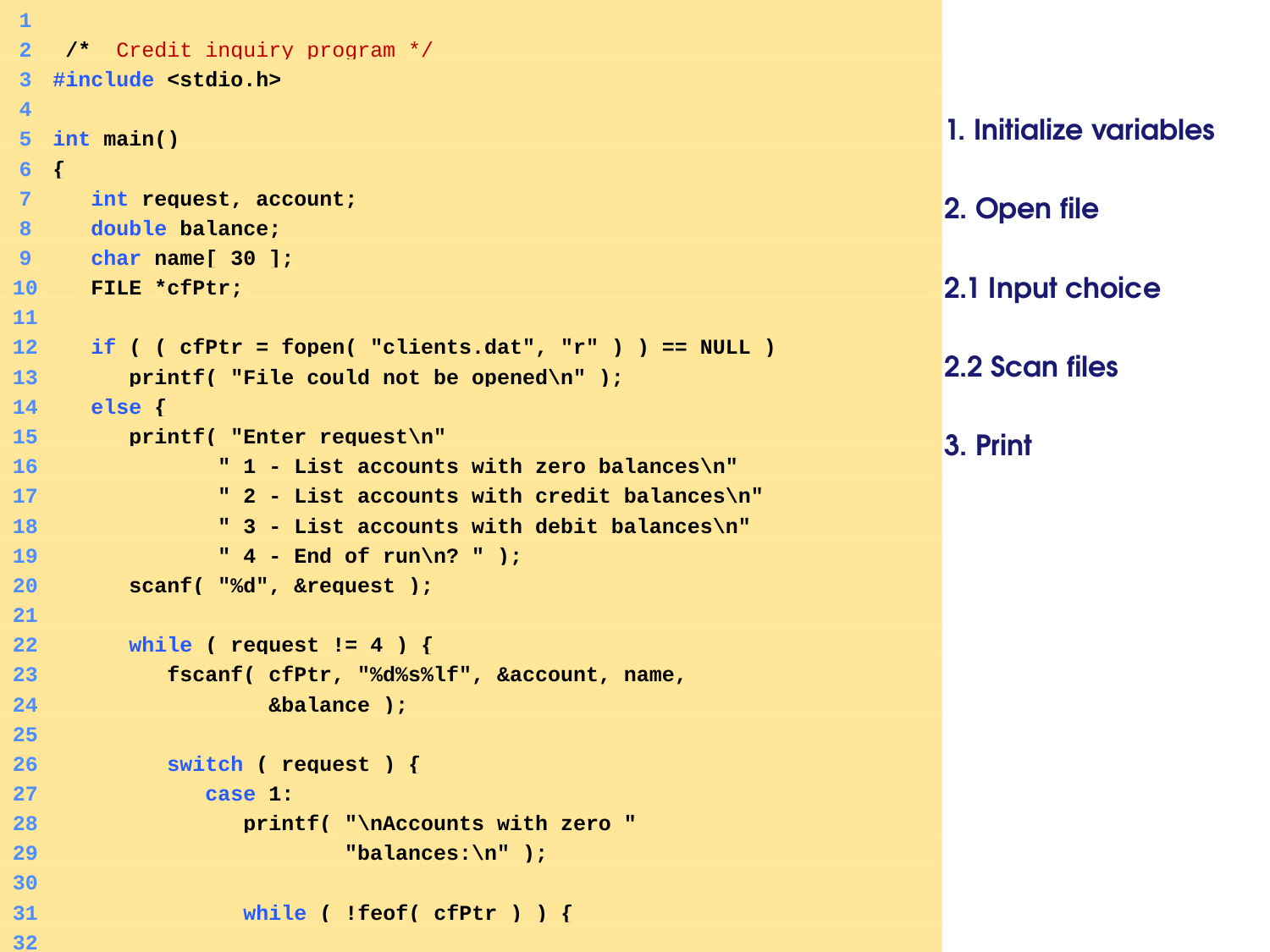

1

	2	 /*  Credit inquiry program */

	3	#include <stdio.h>

	4

	5	int main()

	6	{

	7	   int request, account;

	8	   double balance;

	9	   char name[ 30 ];

	10	   FILE *cfPtr;

	11

	12	   if ( ( cfPtr = fopen( "clients.dat", "r" ) ) == NULL )

	13	      printf( "File could not be opened\n" );

	14	   else {

	15	      printf( "Enter request\n"

	16	             " 1 - List accounts with zero balances\n"

	17	             " 2 - List accounts with credit balances\n"

	18	             " 3 - List accounts with debit balances\n"

	19	             " 4 - End of run\n? " );

	20	      scanf( "%d", &request );

	21

	22	      while ( request != 4 ) {

	23	         fscanf( cfPtr, "%d%s%lf", &account, name,

	24	                 &balance );

	25

	26	         switch ( request ) {

	27	            case 1:

	28	               printf( "\nAccounts with zero "

	29	                       "balances:\n" );

	30

	31	               while ( !feof( cfPtr ) ) {

	32

1. Initialize variables

2. Open file

2.1 Input choice

2.2 Scan files

3. Print